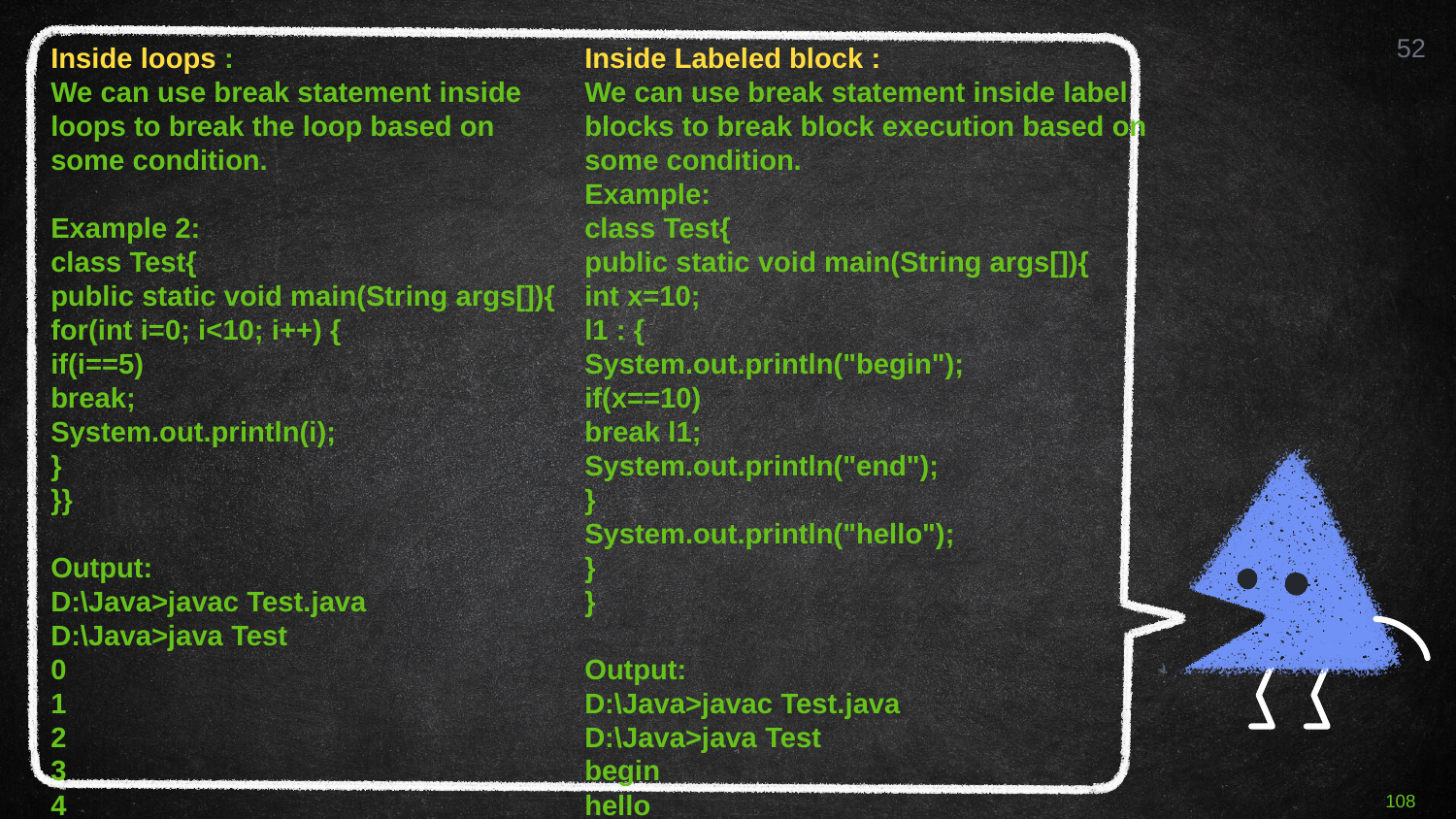

52
Inside loops :
We can use break statement inside loops to break the loop based on some condition.

Example 2:
class Test{
public static void main(String args[]){
for(int i=0; i<10; i++) {
if(i==5)
break;
System.out.println(i);
}
}}

Output:
D:\Java>javac Test.java
D:\Java>java Test
0
1
2
3
4
Inside Labeled block :
We can use break statement inside label blocks to break block execution based on some condition.
Example:
class Test{
public static void main(String args[]){
int x=10;
l1 : {
System.out.println("begin");
if(x==10)
break l1;
System.out.println("end");
}
System.out.println("hello");
}
}

Output:
D:\Java>javac Test.java
D:\Java>java Test
begin
hello
108